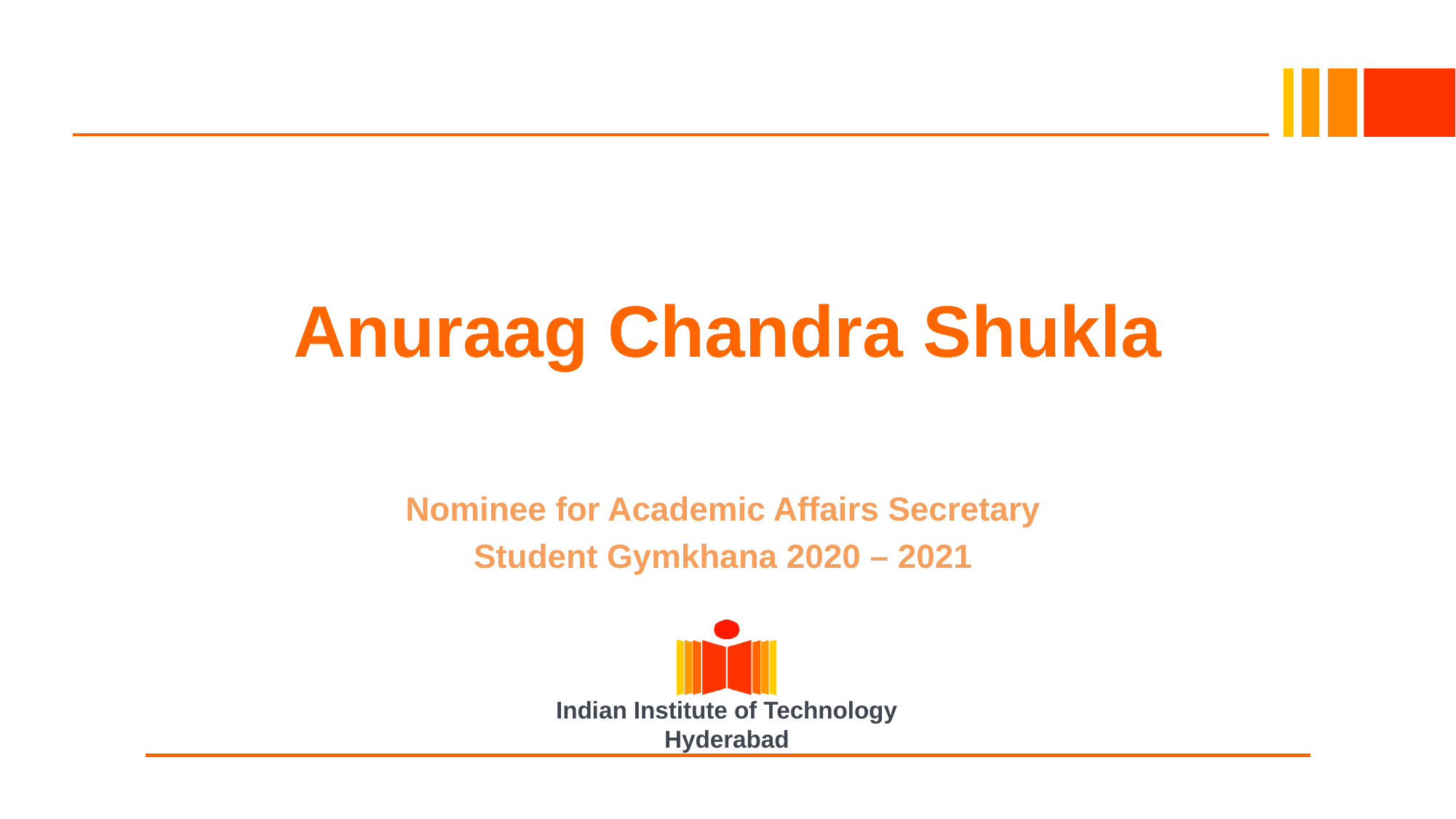

# Anuraag Chandra Shukla
Nominee for Academic Affairs Secretary
Student Gymkhana 2020 – 2021